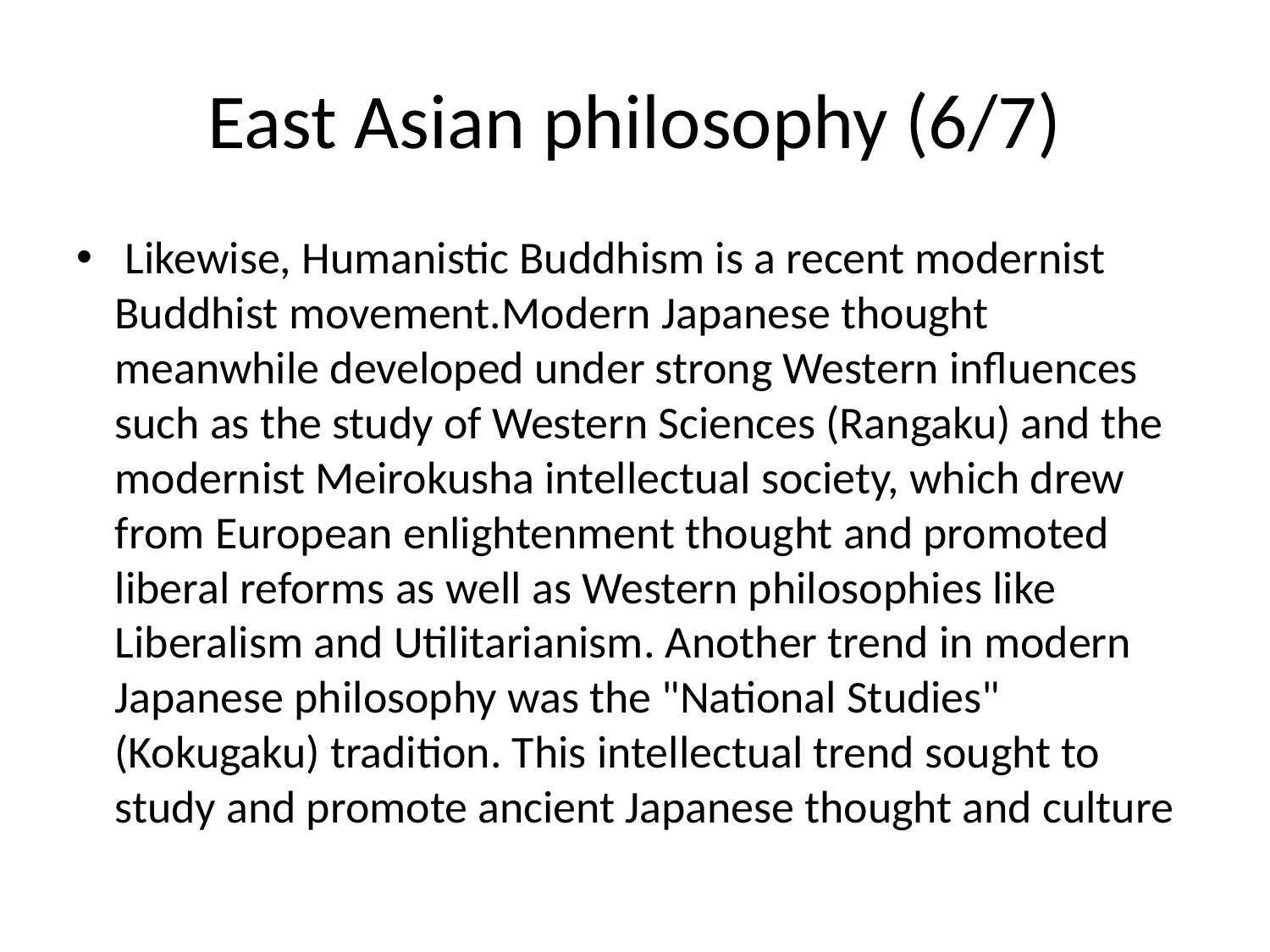

# East Asian philosophy (6/7)
 Likewise, Humanistic Buddhism is a recent modernist Buddhist movement.Modern Japanese thought meanwhile developed under strong Western influences such as the study of Western Sciences (Rangaku) and the modernist Meirokusha intellectual society, which drew from European enlightenment thought and promoted liberal reforms as well as Western philosophies like Liberalism and Utilitarianism. Another trend in modern Japanese philosophy was the "National Studies" (Kokugaku) tradition. This intellectual trend sought to study and promote ancient Japanese thought and culture